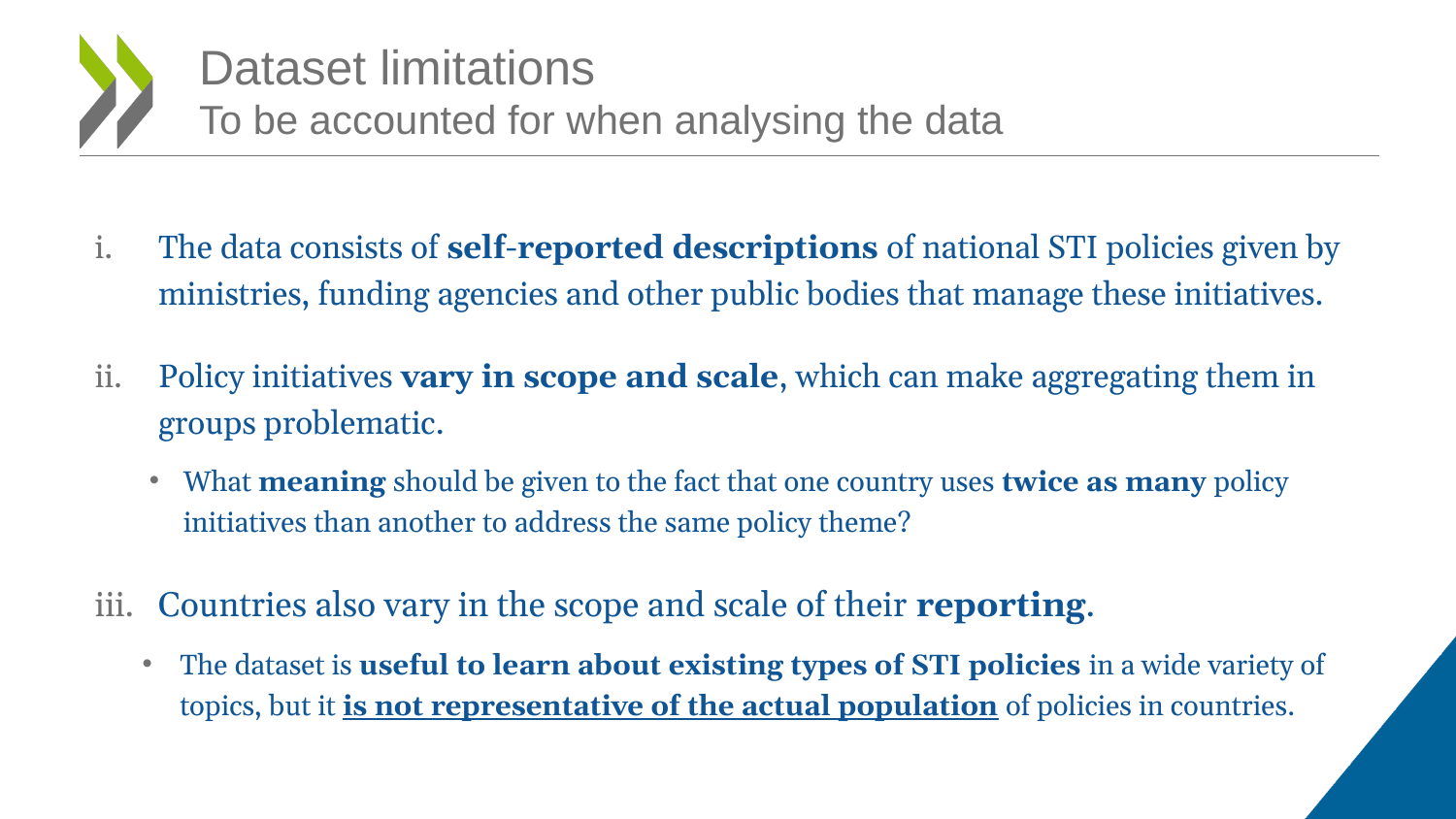

# Dataset limitations To be accounted for when analysing the data
The data consists of self-reported descriptions of national STI policies given by ministries, funding agencies and other public bodies that manage these initiatives.
Policy initiatives vary in scope and scale, which can make aggregating them in groups problematic.
What meaning should be given to the fact that one country uses twice as many policy initiatives than another to address the same policy theme?
Countries also vary in the scope and scale of their reporting.
The dataset is useful to learn about existing types of STI policies in a wide variety of topics, but it is not representative of the actual population of policies in countries.